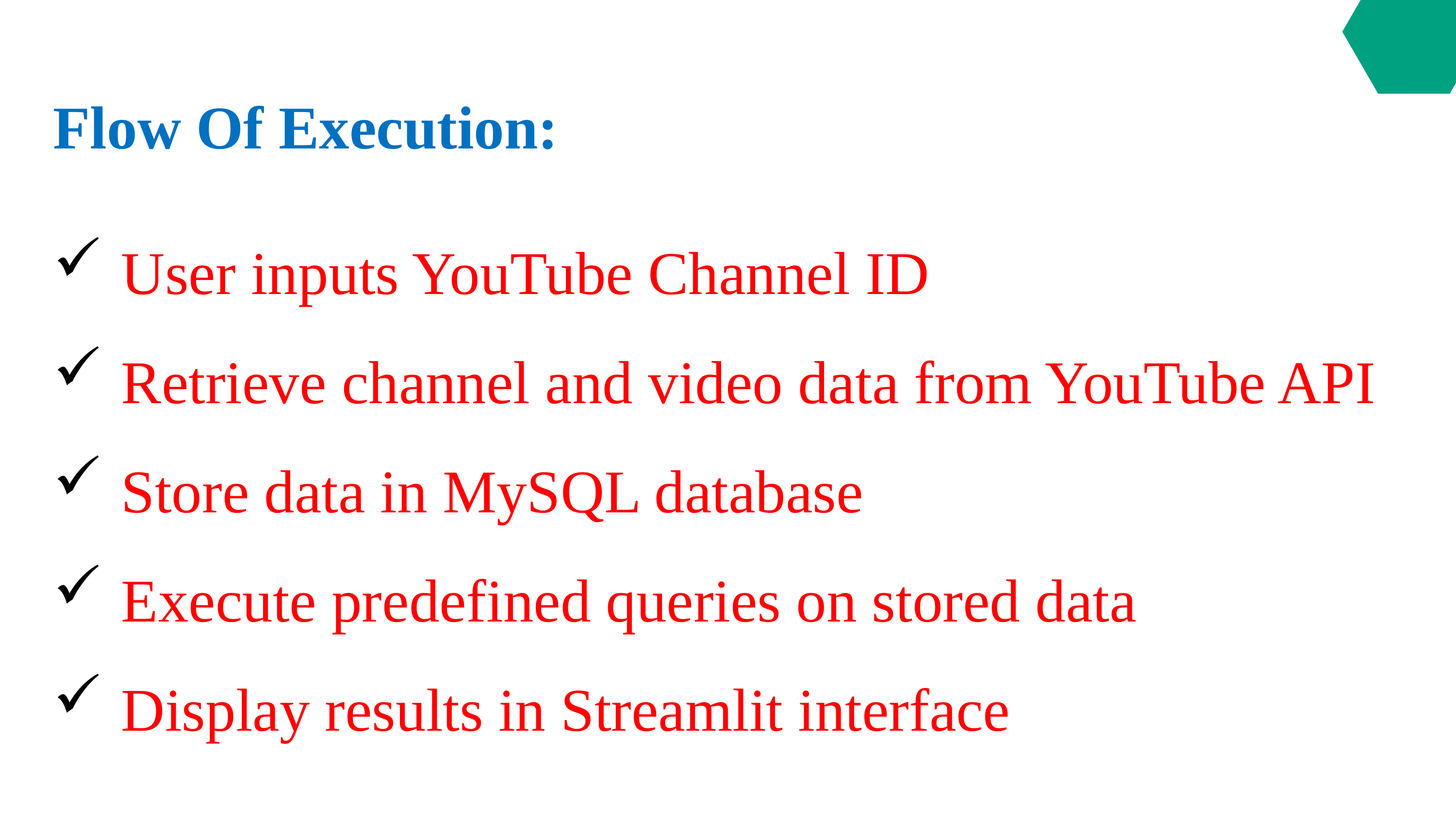

Flow Of Execution:

User inputs YouTube Channel ID
Retrieve channel and video data from YouTube API
Store data in MySQL database
Execute predefined queries on stored data
Display results in Streamlit interface